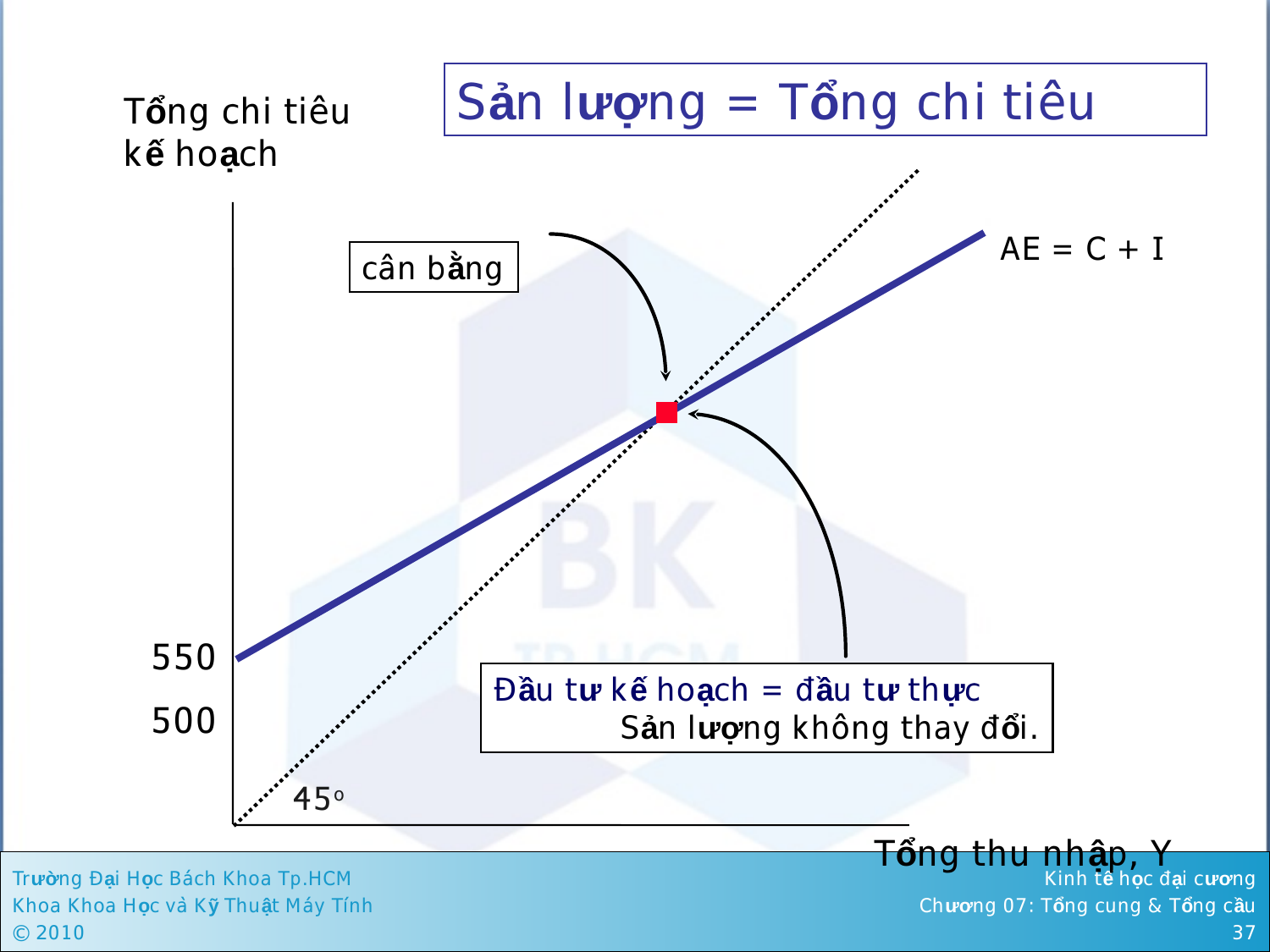

Sản lượng = Tổng chi tiêu
Tổng chi tiêu
kế hoạch

AE = C + I

cân bằng

550
Đầu tư kế hoạch = đầu tư thực
	Sản lượng không thay đổi.
500
45o

Tổng thu nhập, Y